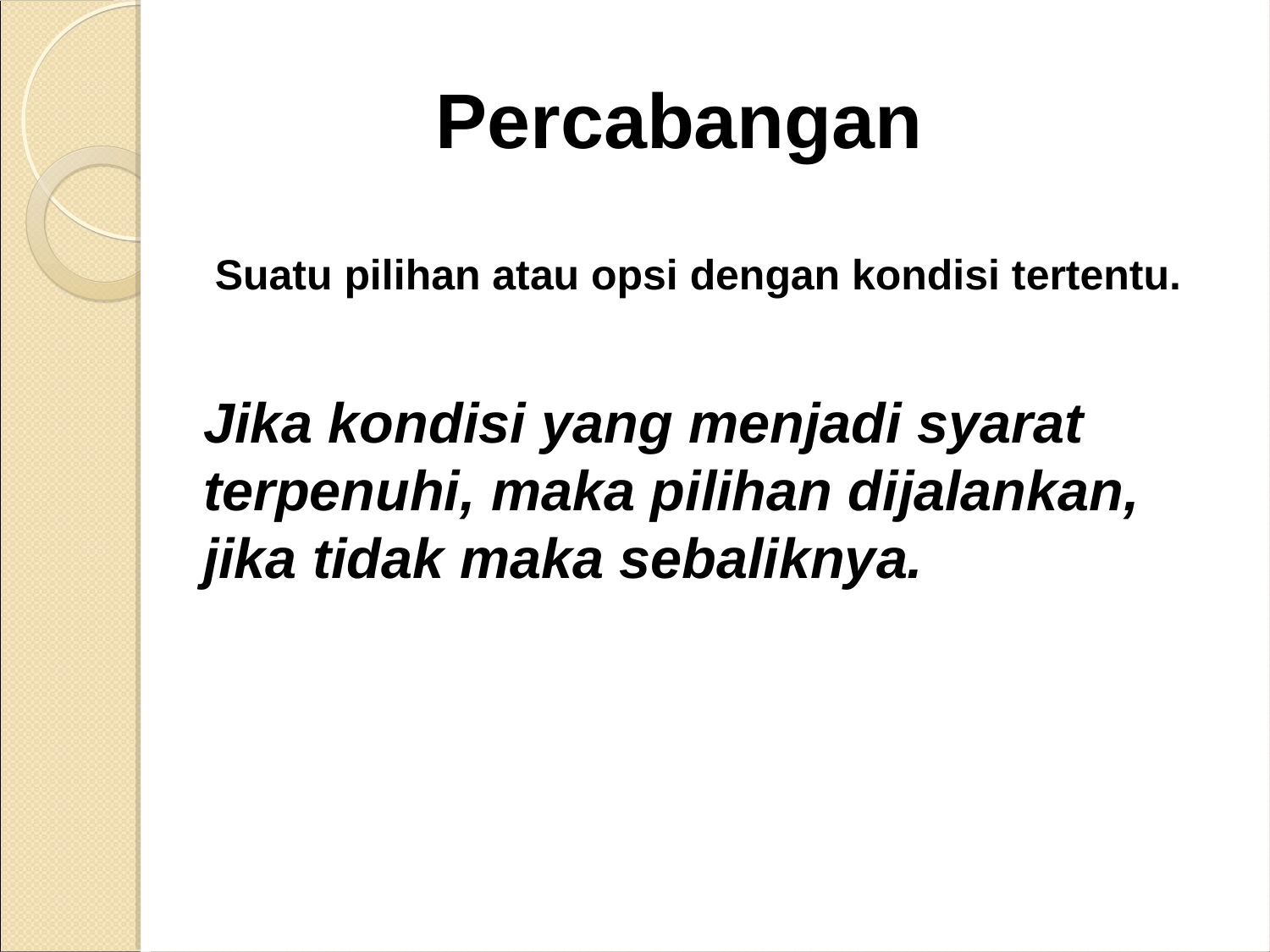

Percabangan
 Suatu pilihan atau opsi dengan kondisi tertentu.

Jika kondisi yang menjadi syarat terpenuhi, maka pilihan dijalankan, jika tidak maka sebaliknya.